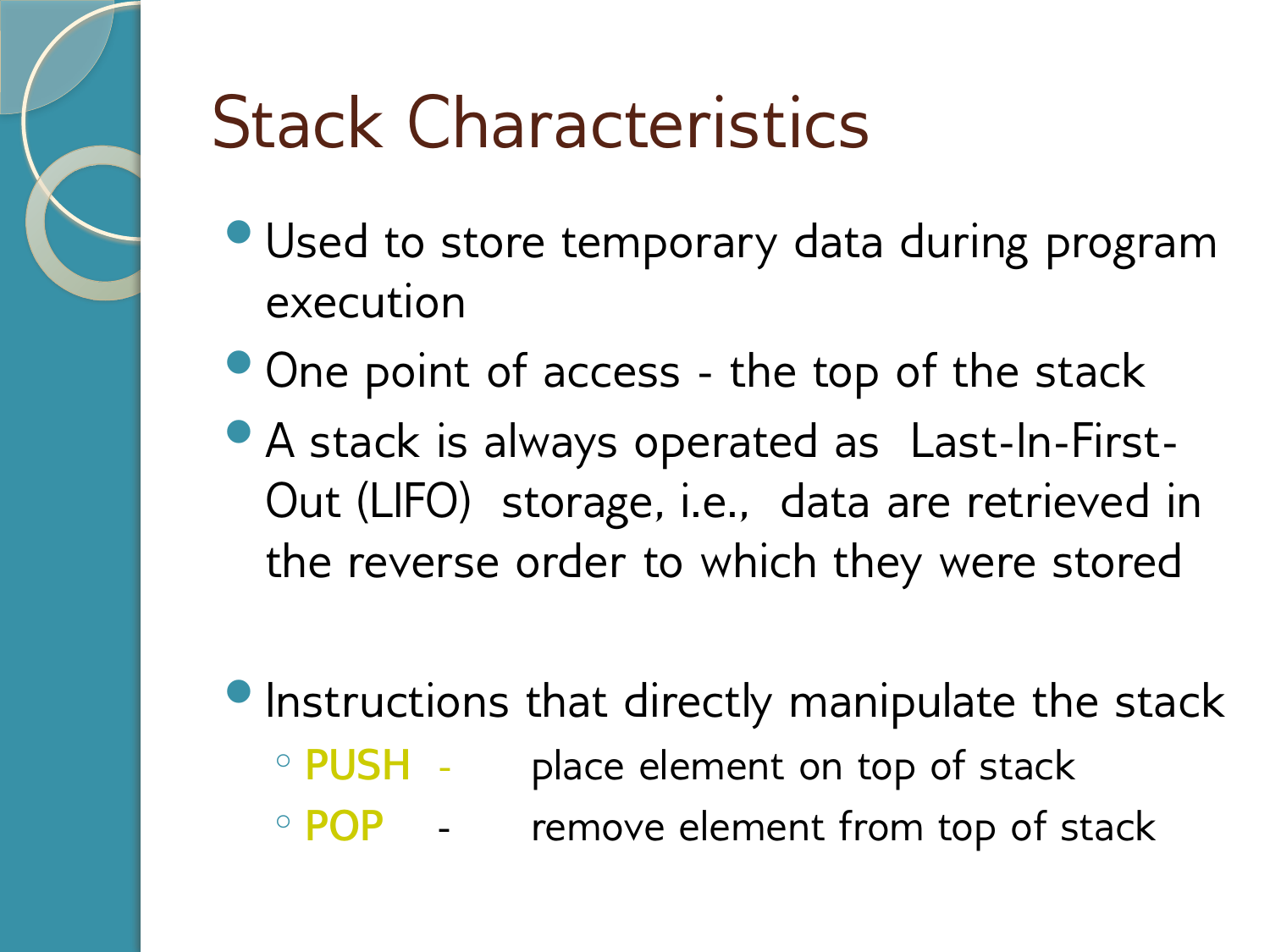

# Stack Characteristics
Used to store temporary data during program execution
One point of access - the top of the stack
A stack is always operated as  Last-In-First-Out (LIFO)  storage, i.e.,  data are retrieved in the reverse order to which they were stored

Instructions that directly manipulate the stack
PUSH  -	place element on top of stack
POP    - 	remove element from top of stack